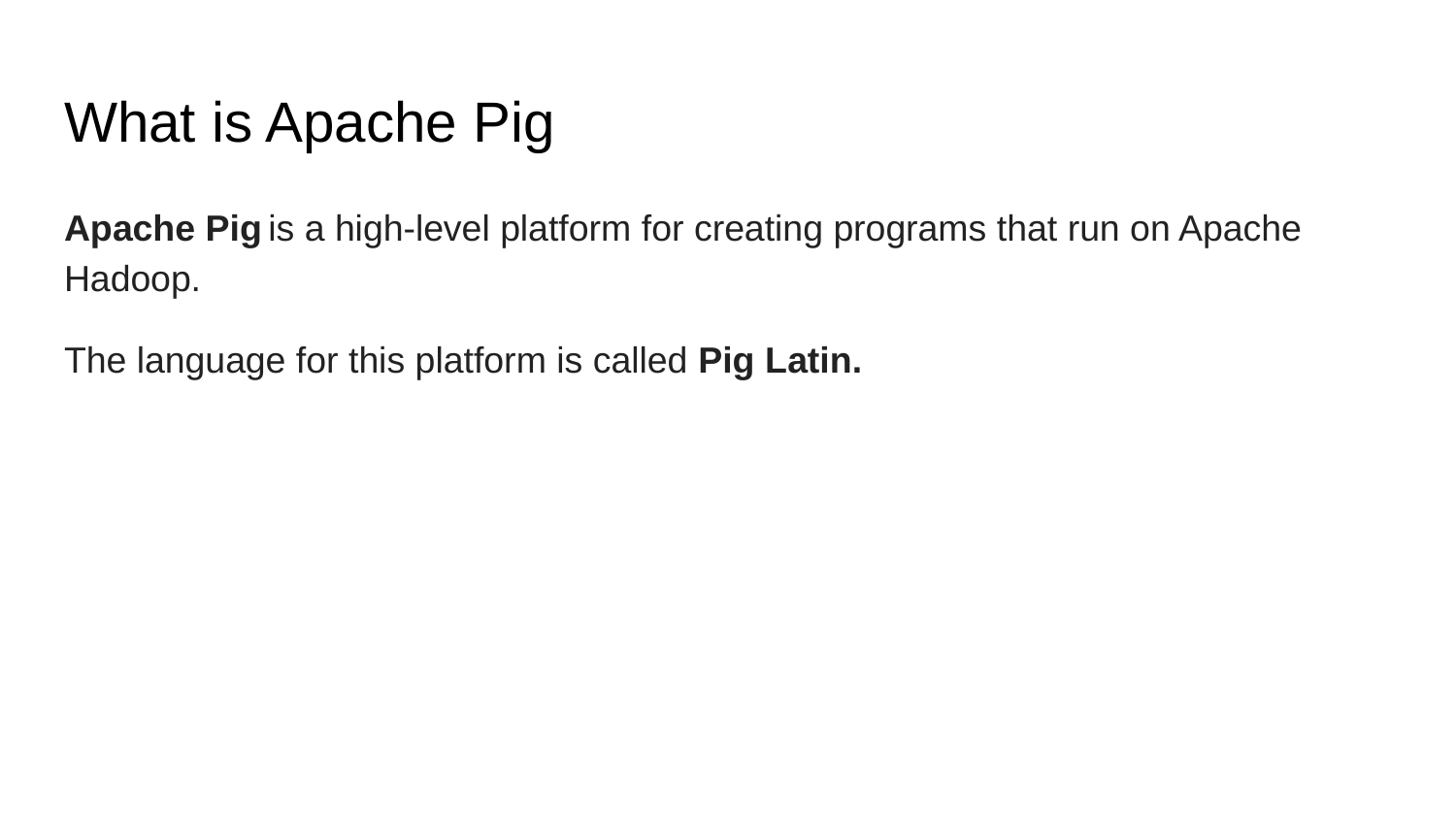

# What is Apache Pig
Apache Pig is a high-level platform for creating programs that run on Apache Hadoop.
The language for this platform is called Pig Latin.